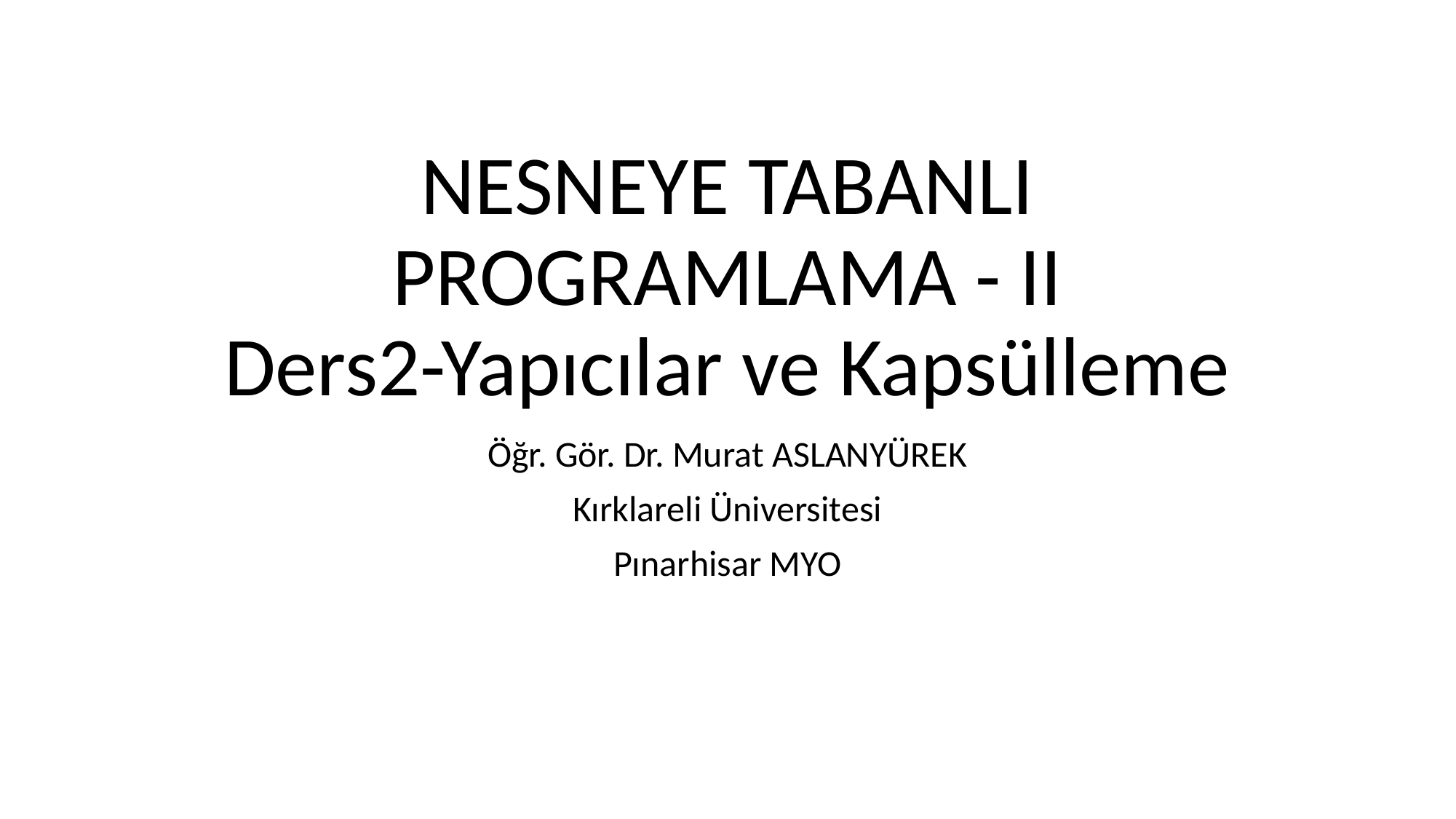

# NESNEYE TABANLI PROGRAMLAMA - II Ders2-Yapıcılar ve Kapsülleme
Öğr. Gör. Dr. Murat ASLANYÜREK
Kırklareli Üniversitesi
Pınarhisar MYO